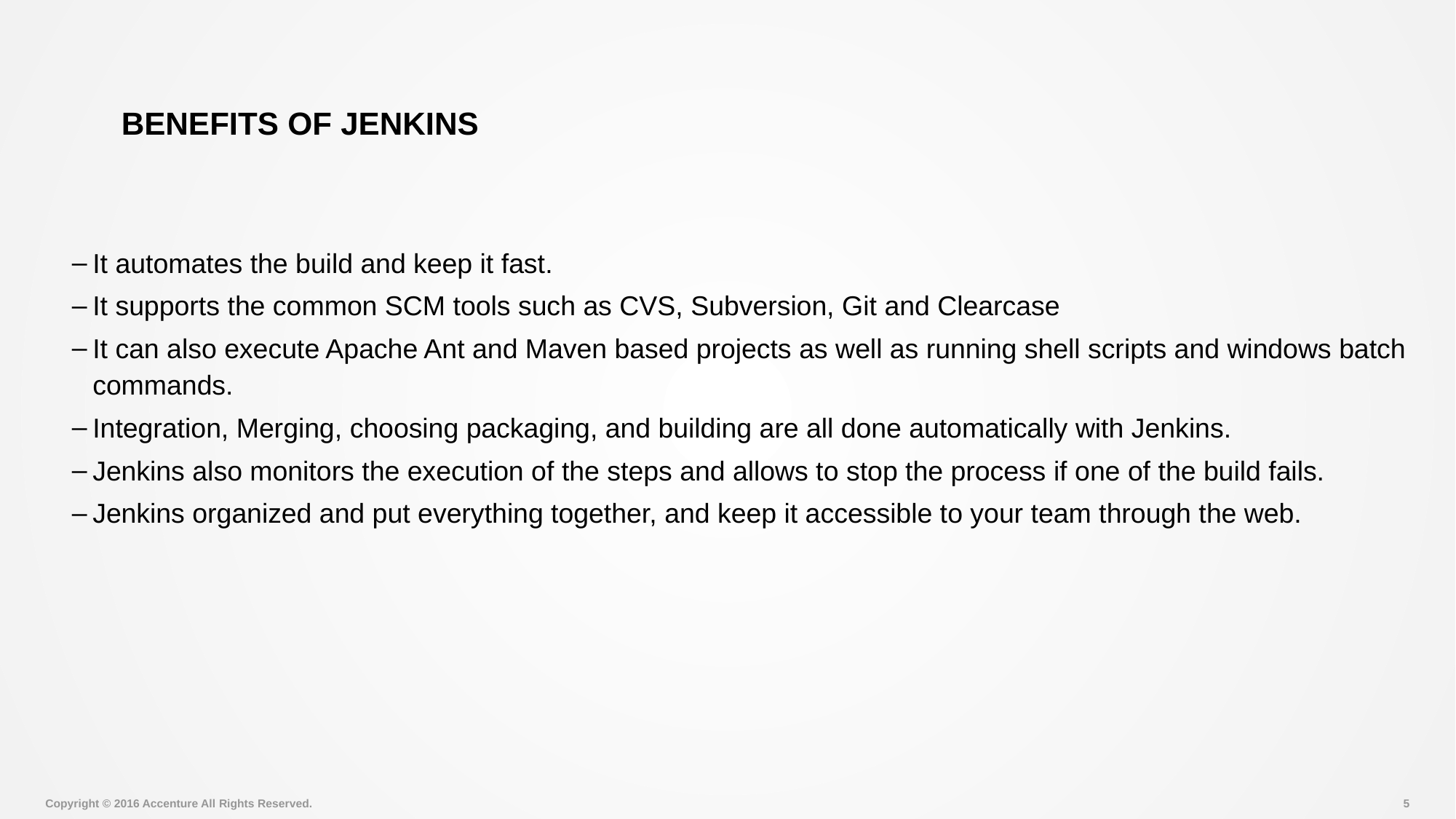

Benefits of Jenkins

It automates the build and keep it fast.
It supports the common SCM tools such as CVS, Subversion, Git and Clearcase
It can also execute Apache Ant and Maven based projects as well as running shell scripts and windows batch commands.
Integration, Merging, choosing packaging, and building are all done automatically with Jenkins.
Jenkins also monitors the execution of the steps and allows to stop the process if one of the build fails.
Jenkins organized and put everything together, and keep it accessible to your team through the web.

Copyright © 2016 Accenture All Rights Reserved.
5